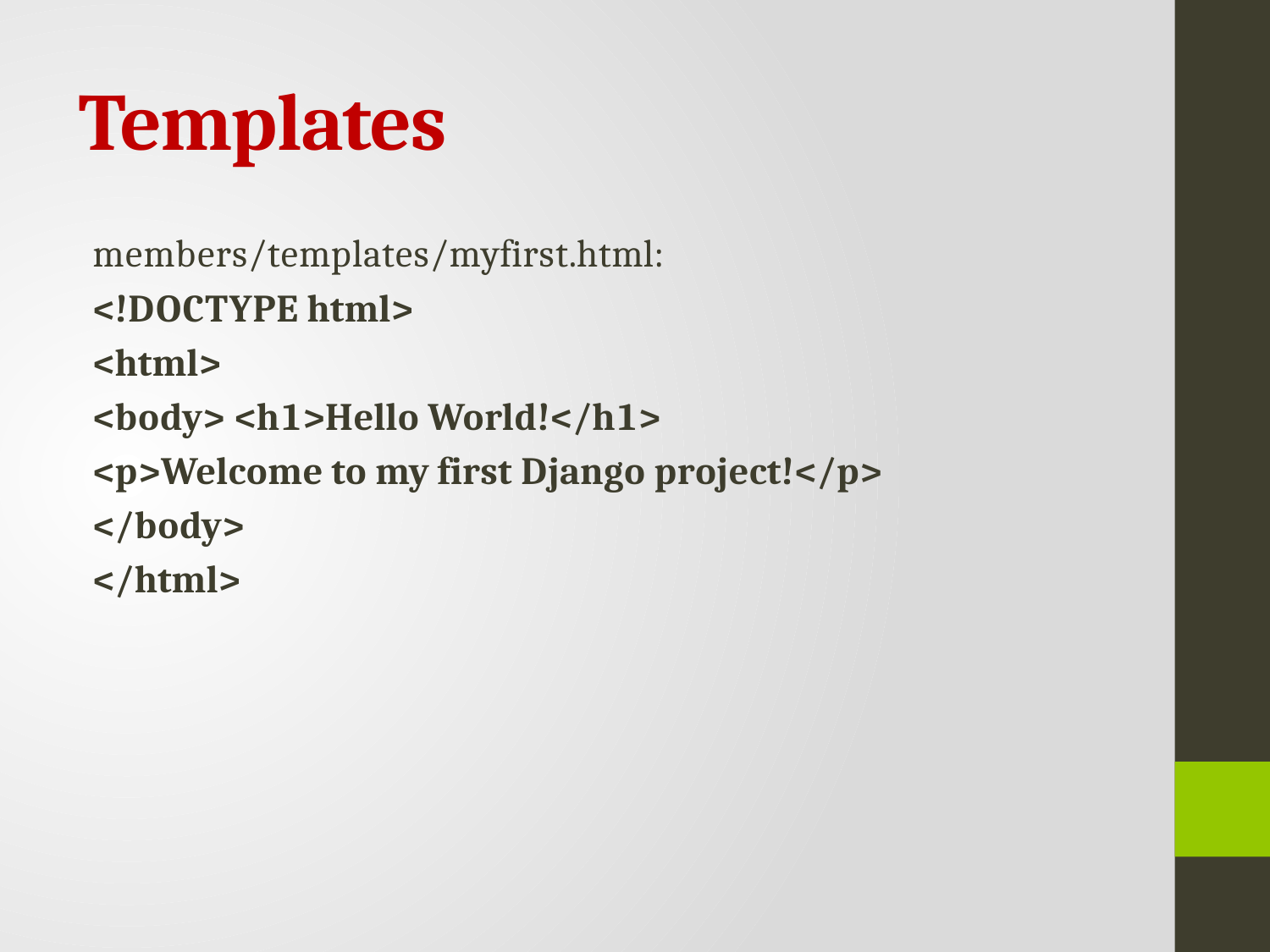

# Templates
members/templates/myfirst.html:
<!DOCTYPE html>
<html>
<body> <h1>Hello World!</h1>
<p>Welcome to my first Django project!</p>
</body>
</html>